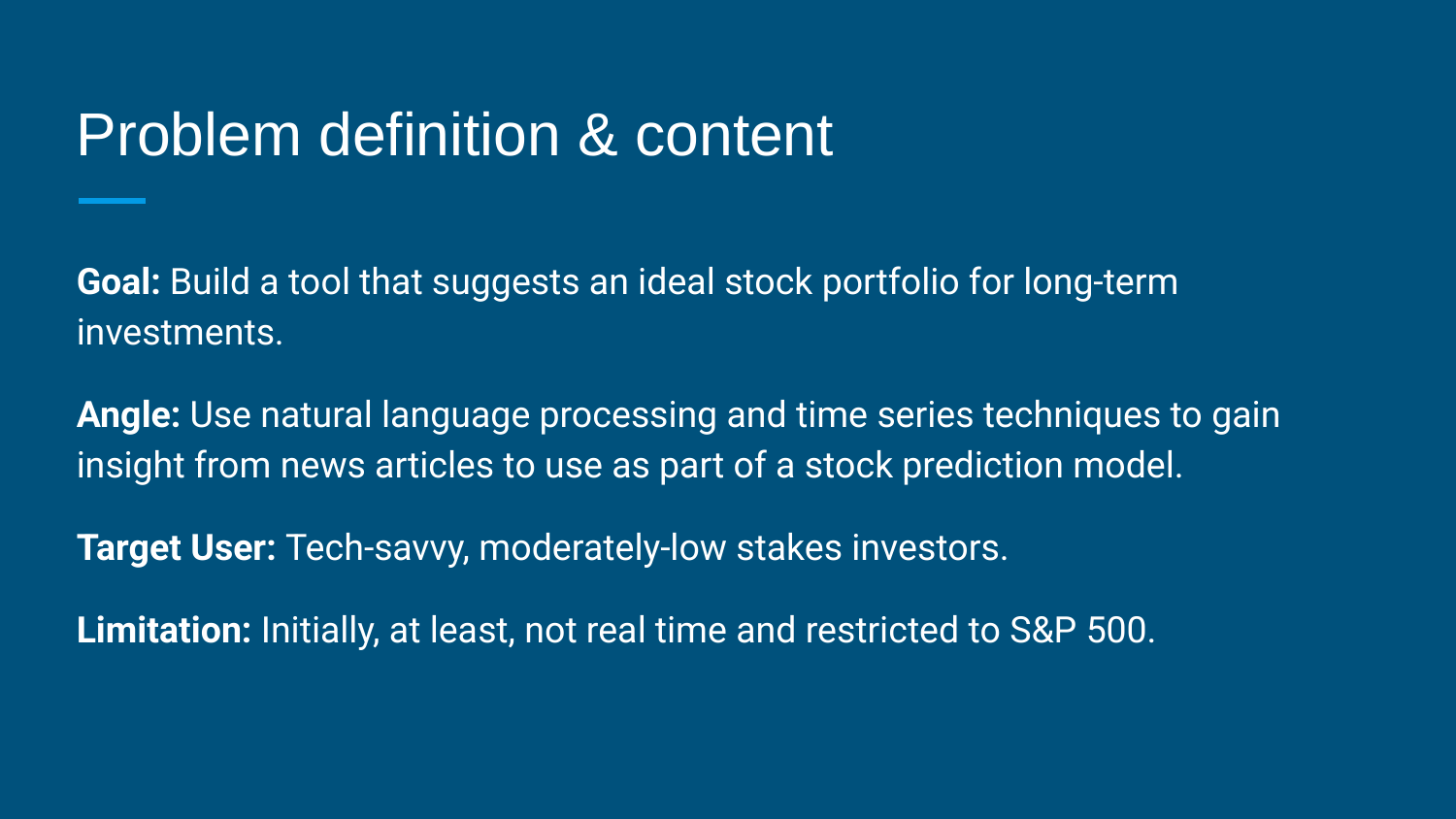

# Problem definition & content
Goal: Build a tool that suggests an ideal stock portfolio for long-term investments.
Angle: Use natural language processing and time series techniques to gain insight from news articles to use as part of a stock prediction model.
Target User: Tech-savvy, moderately-low stakes investors.
Limitation: Initially, at least, not real time and restricted to S&P 500.